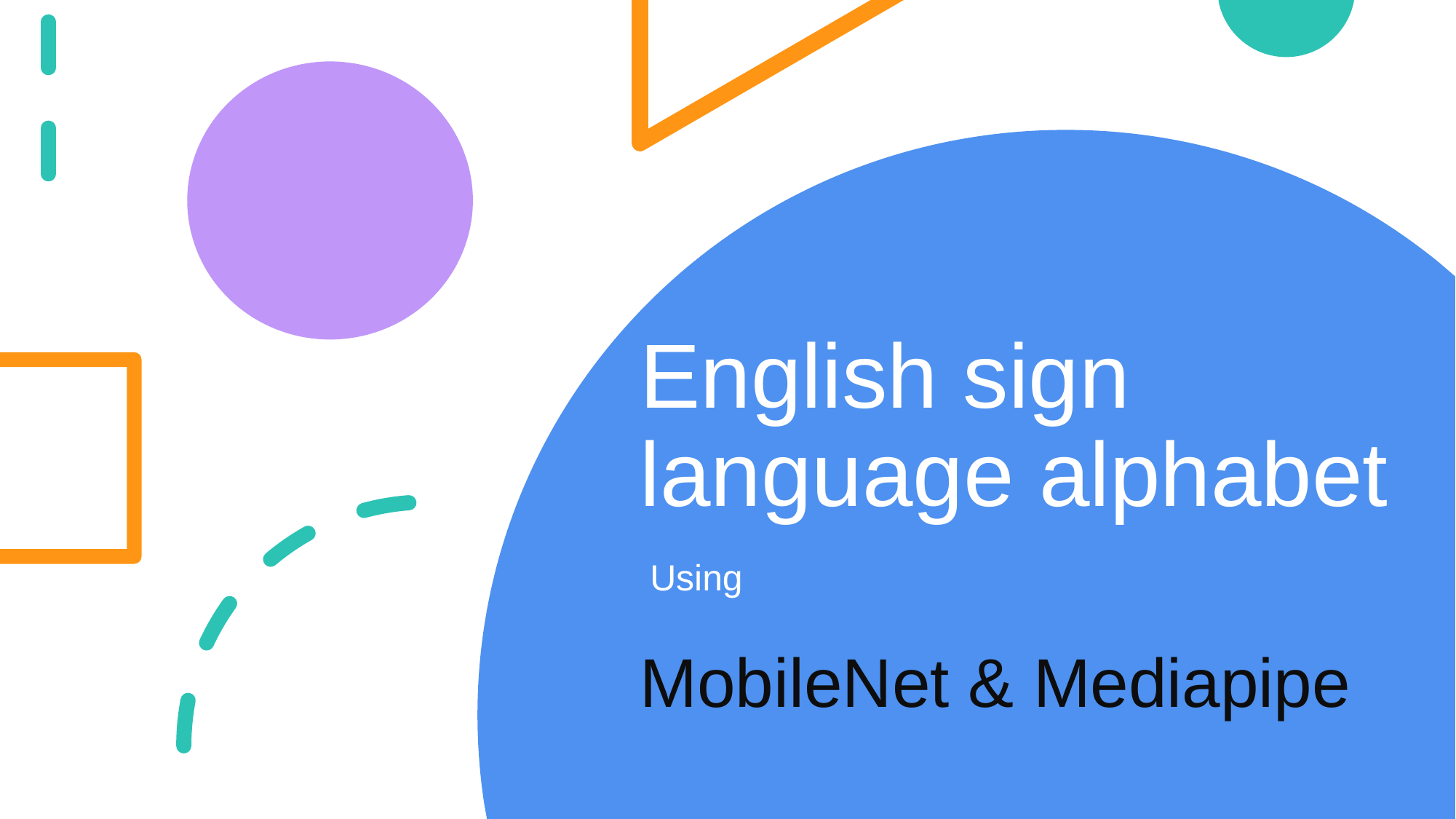

# English sign language alphabet
Using

MobileNet & Mediapipe